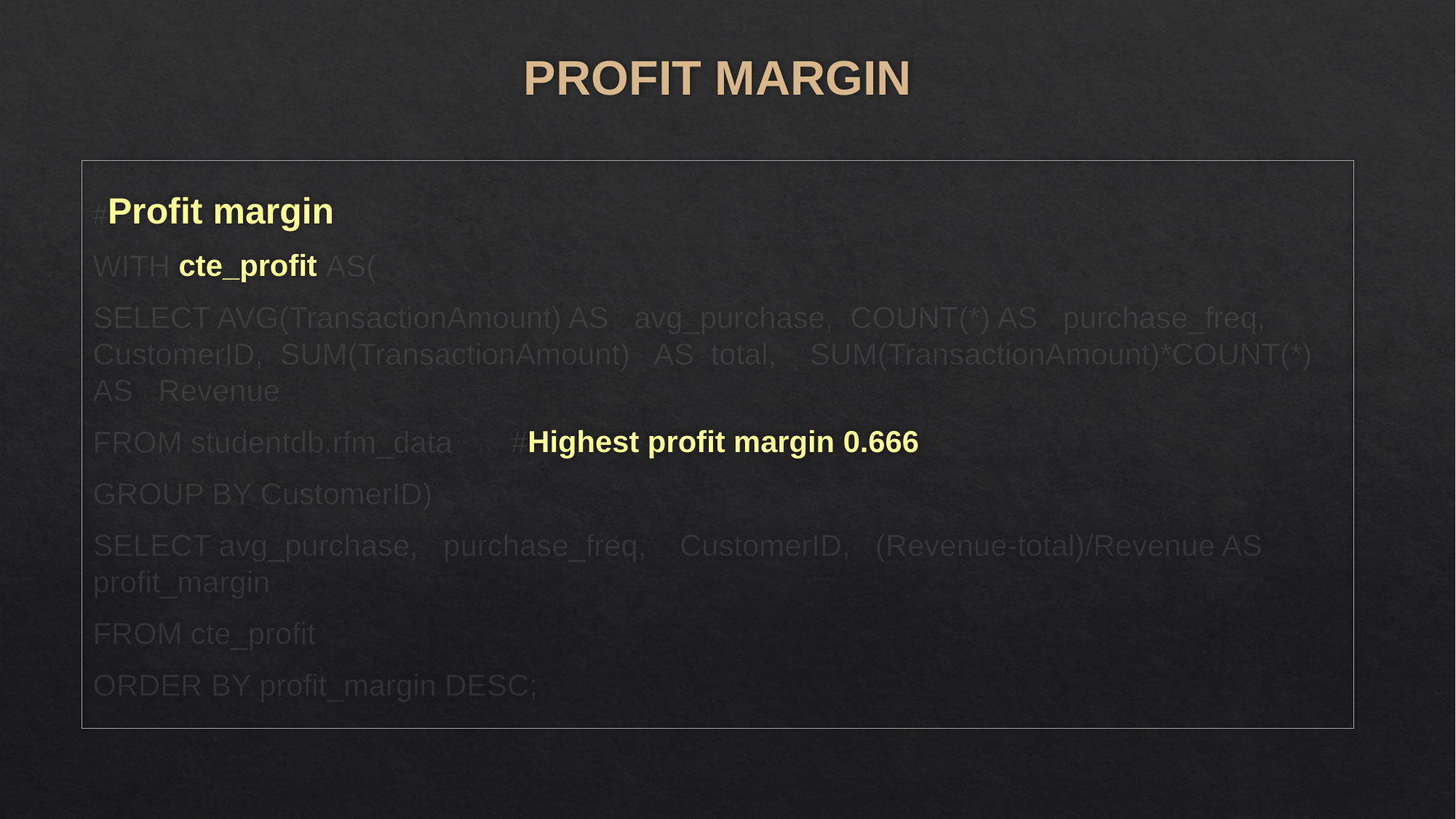

# PROFIT MARGIN
#Profit margin
WITH cte_profit AS(
SELECT AVG(TransactionAmount) AS   avg_purchase,  COUNT(*) AS   purchase_freq,   CustomerID,  SUM(TransactionAmount)   AS  total,    SUM(TransactionAmount)*COUNT(*)   AS   Revenue
FROM studentdb.rfm_data       #Highest profit margin 0.666
GROUP BY CustomerID)
SELECT avg_purchase,   purchase_freq,    CustomerID,   (Revenue-total)/Revenue AS  profit_margin
FROM cte_profit
ORDER BY profit_margin DESC;